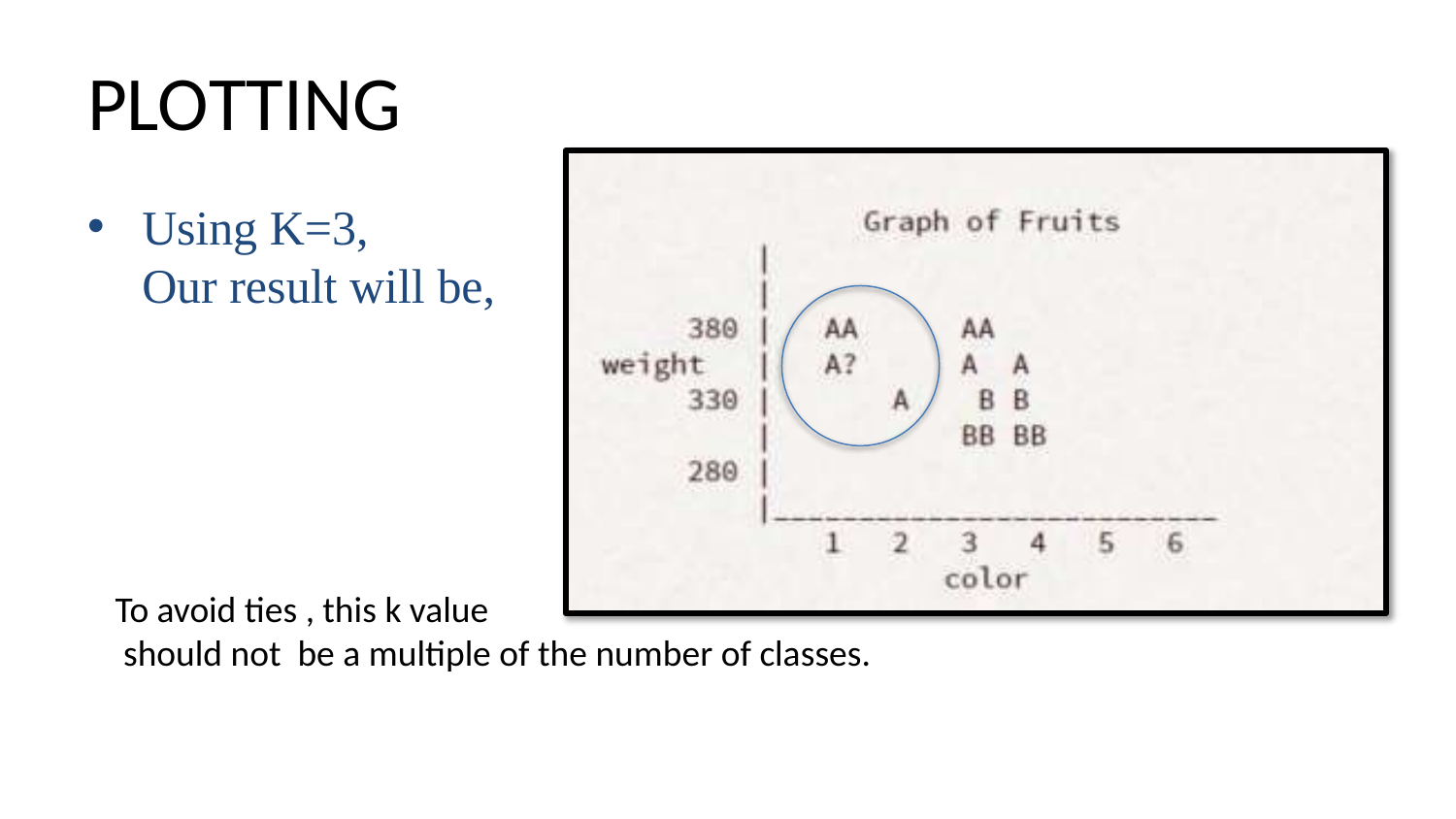

# PLOTTING

Using K=3,
Our result will be,

To avoid ties , this k value
 should not  be a multiple of the number of classes.